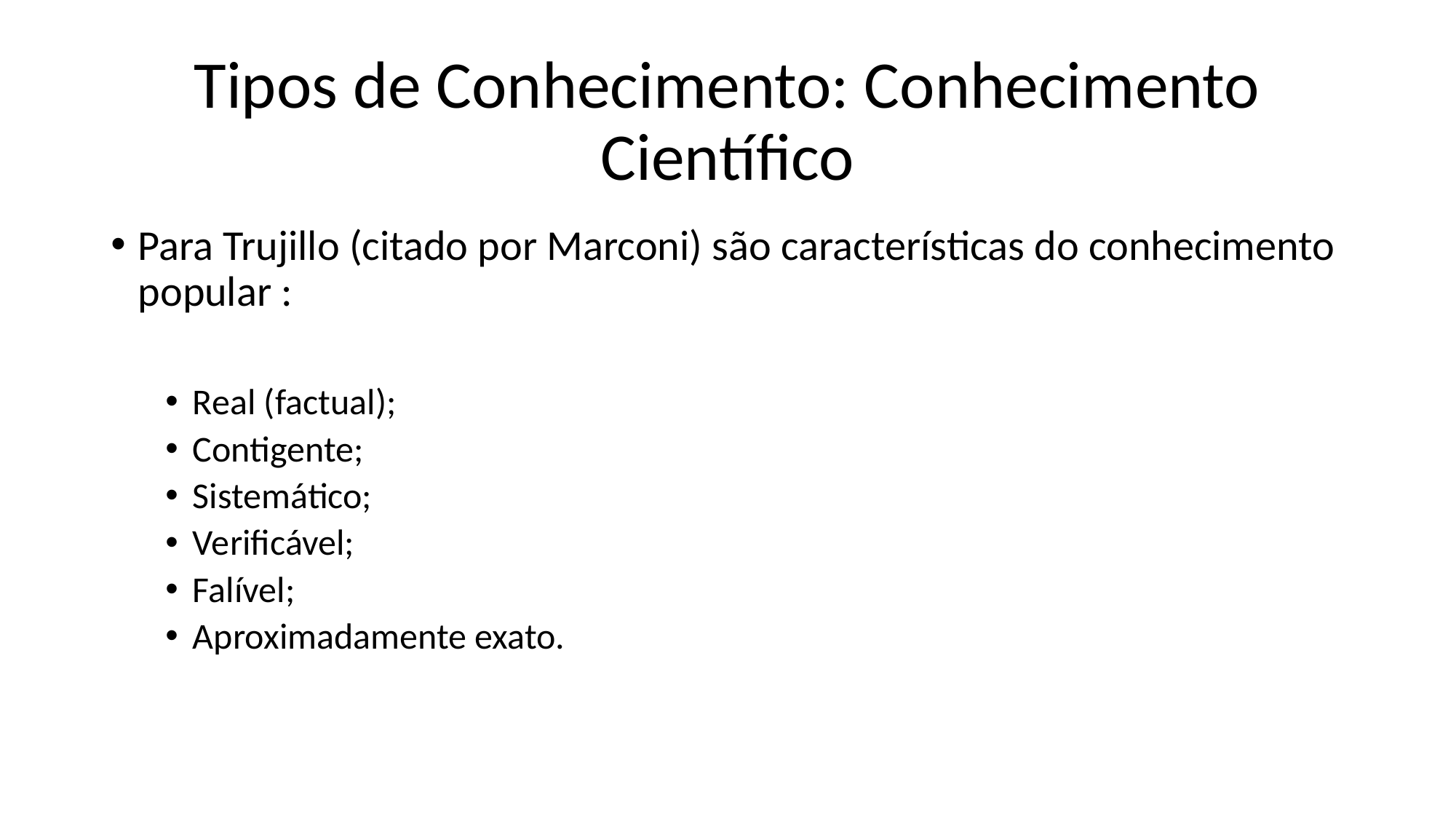

# Tipos de Conhecimento: Conhecimento Científico
Para Trujillo (citado por Marconi) são características do conhecimento popular :

Real (factual);
Contigente;
Sistemático;
Verificável;
Falível;
Aproximadamente exato.